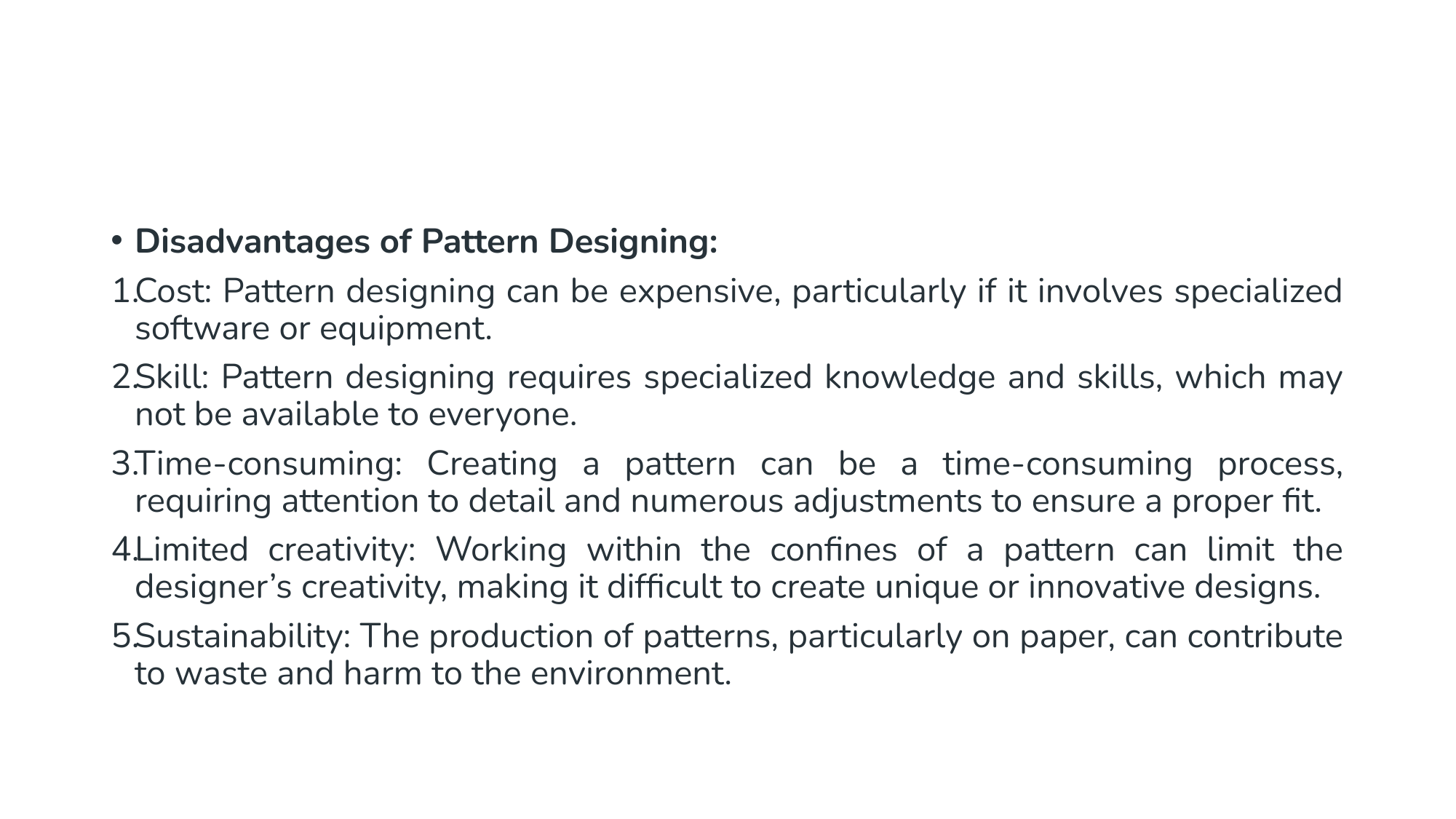

#
Disadvantages of Pattern Designing:
Cost: Pattern designing can be expensive, particularly if it involves specialized software or equipment.
Skill: Pattern designing requires specialized knowledge and skills, which may not be available to everyone.
Time-consuming: Creating a pattern can be a time-consuming process, requiring attention to detail and numerous adjustments to ensure a proper fit.
Limited creativity: Working within the confines of a pattern can limit the designer’s creativity, making it difficult to create unique or innovative designs.
Sustainability: The production of patterns, particularly on paper, can contribute to waste and harm to the environment.